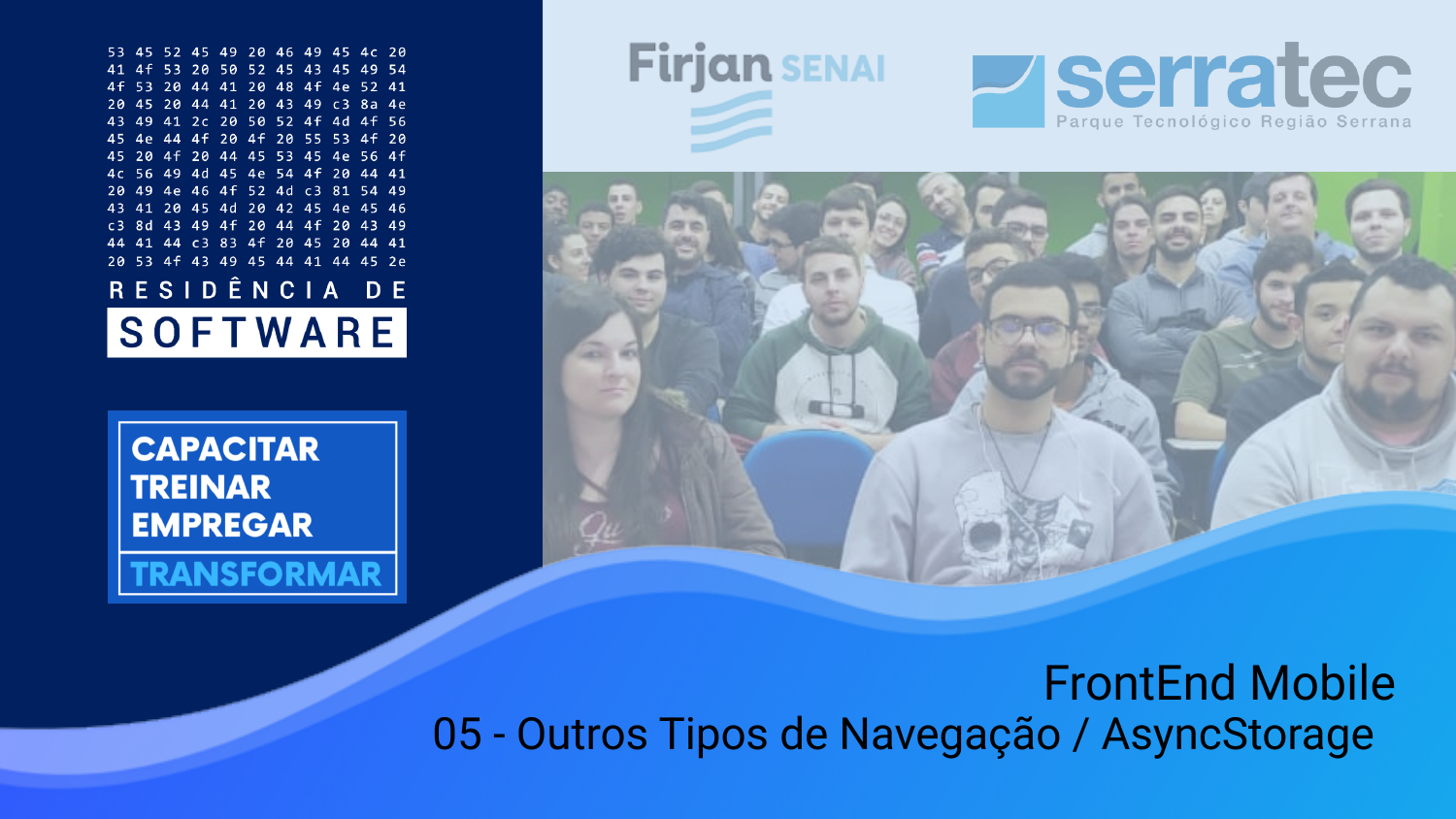

# FrontEnd Mobile
05 - Outros Tipos de Navegação / AsyncStorage